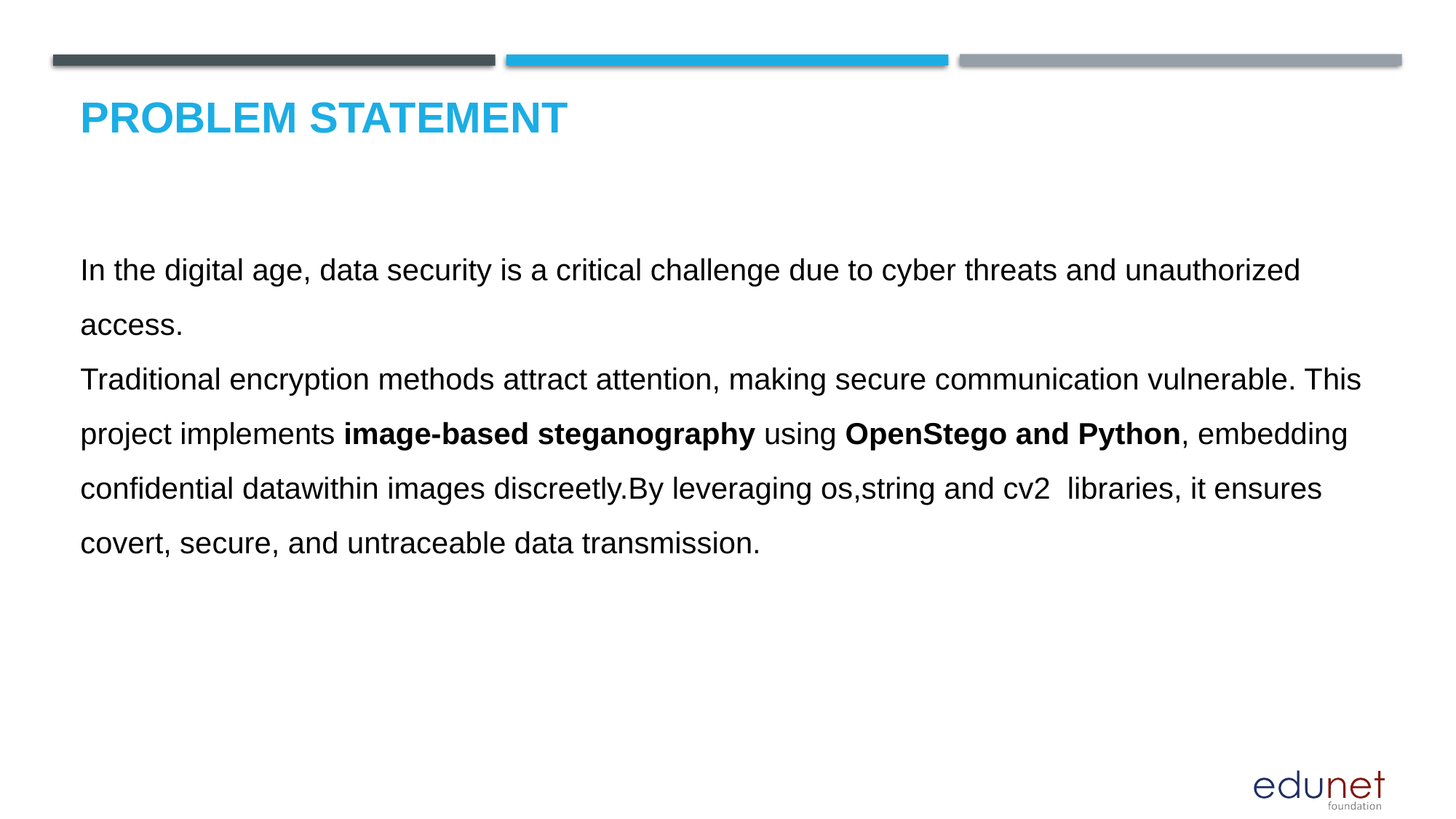

# Problem Statement
In the digital age, data security is a critical challenge due to cyber threats and unauthorized access.
Traditional encryption methods attract attention, making secure communication vulnerable. This project implements image-based steganography using OpenStego and Python, embedding confidential datawithin images discreetly.By leveraging os,string and cv2  libraries, it ensures covert, secure, and untraceable data transmission.